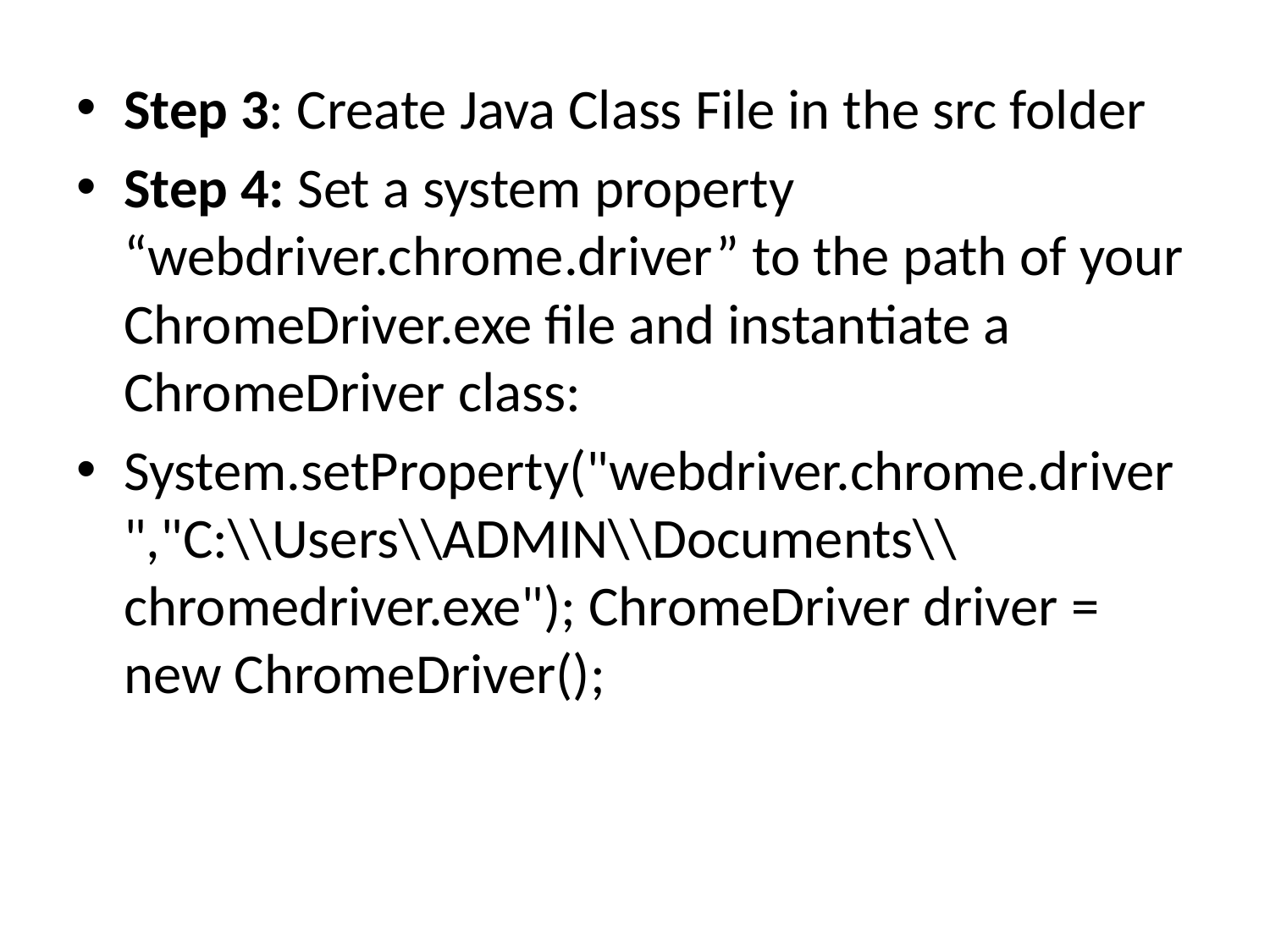

Step 3: Create Java Class File in the src folder
Step 4: Set a system property “webdriver.chrome.driver” to the path of your ChromeDriver.exe file and instantiate a ChromeDriver class:
System.setProperty("webdriver.chrome.driver","C:\\Users\\ADMIN\\Documents\\chromedriver.exe"); ChromeDriver driver = new ChromeDriver();